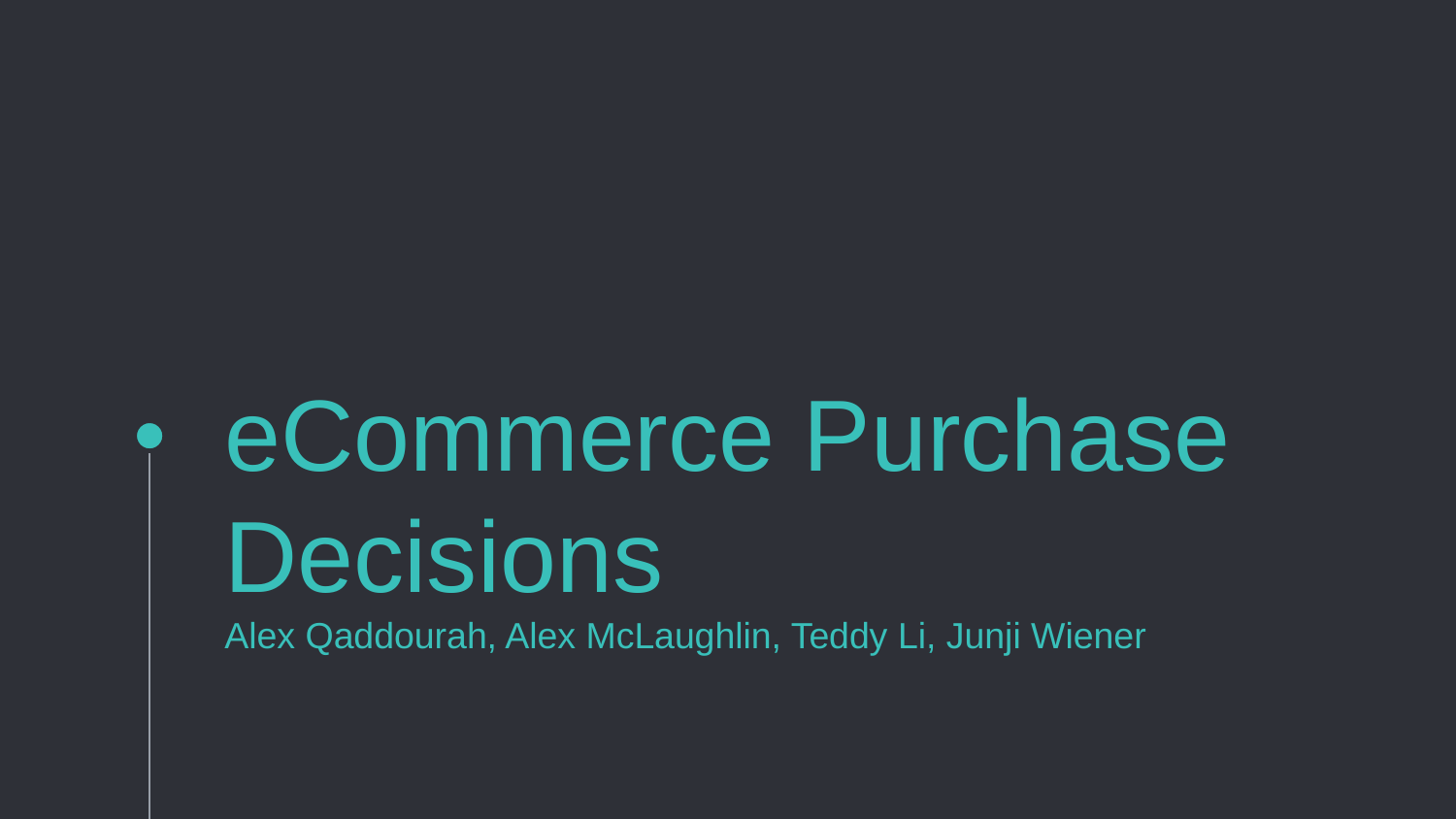

# eCommerce Purchase Decisions
Alex Qaddourah, Alex McLaughlin, Teddy Li, Junji Wiener